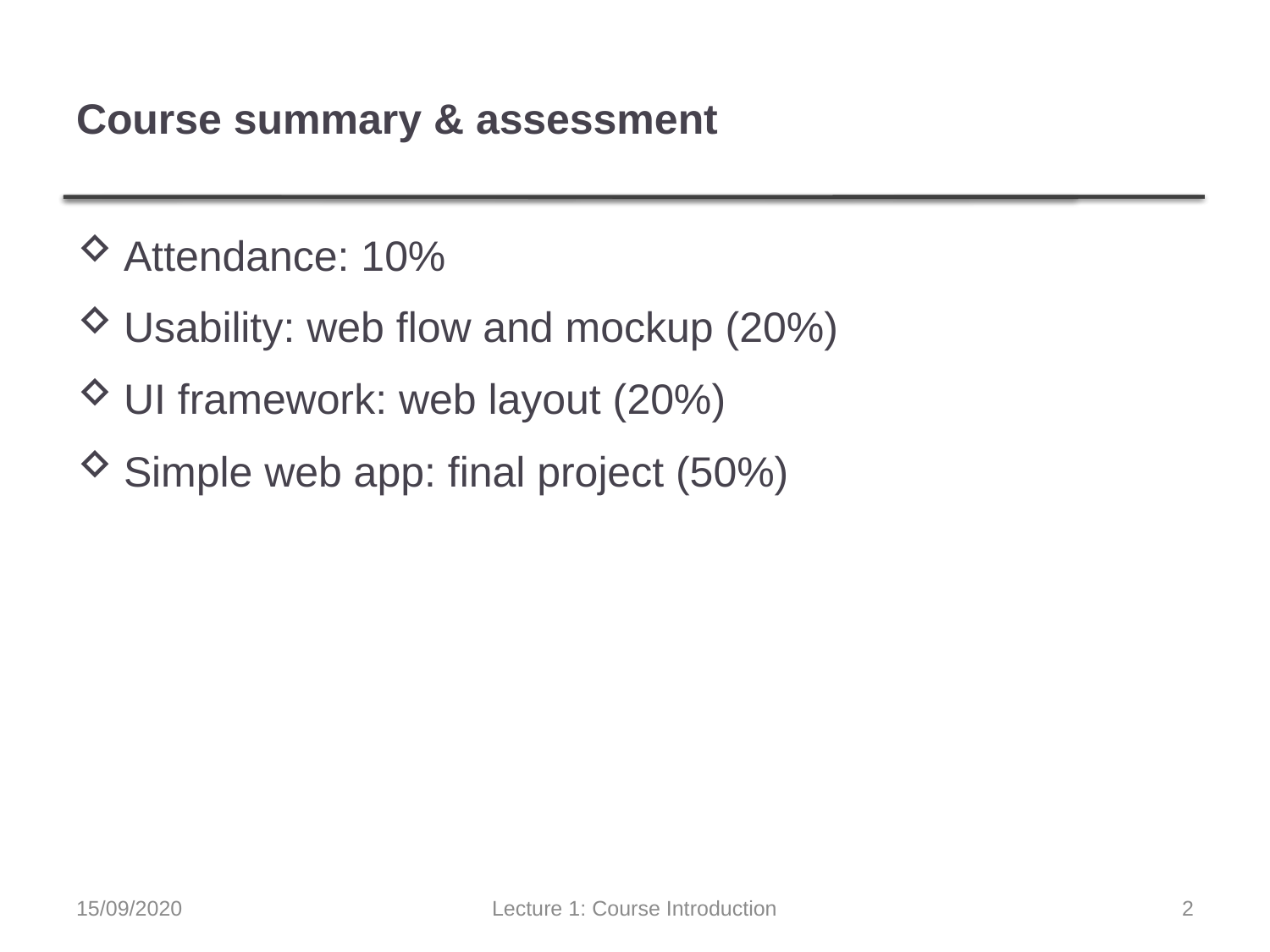

# Course summary & assessment
Attendance: 10%
Usability: web flow and mockup (20%)
UI framework: web layout (20%)
Simple web app: final project (50%)
15/09/2020
Lecture 1: Course Introduction
2